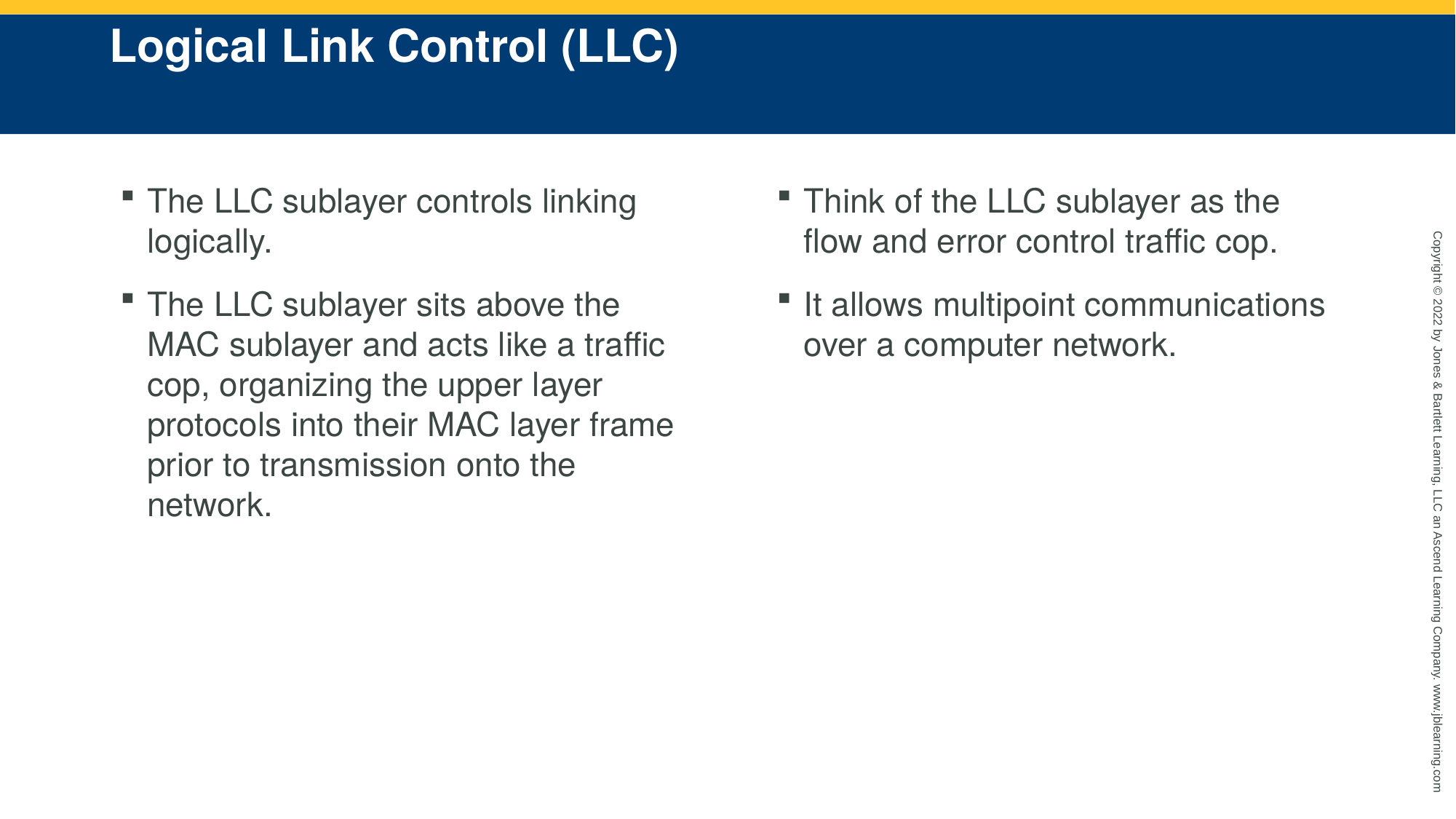

# Logical Link Control (LLC)
The LLC sublayer controls linking logically.
The LLC sublayer sits above the MAC sublayer and acts like a traffic cop, organizing the upper layer protocols into their MAC layer frame prior to transmission onto the network.
Think of the LLC sublayer as the flow and error control traffic cop.
It allows multipoint communications over a computer network.